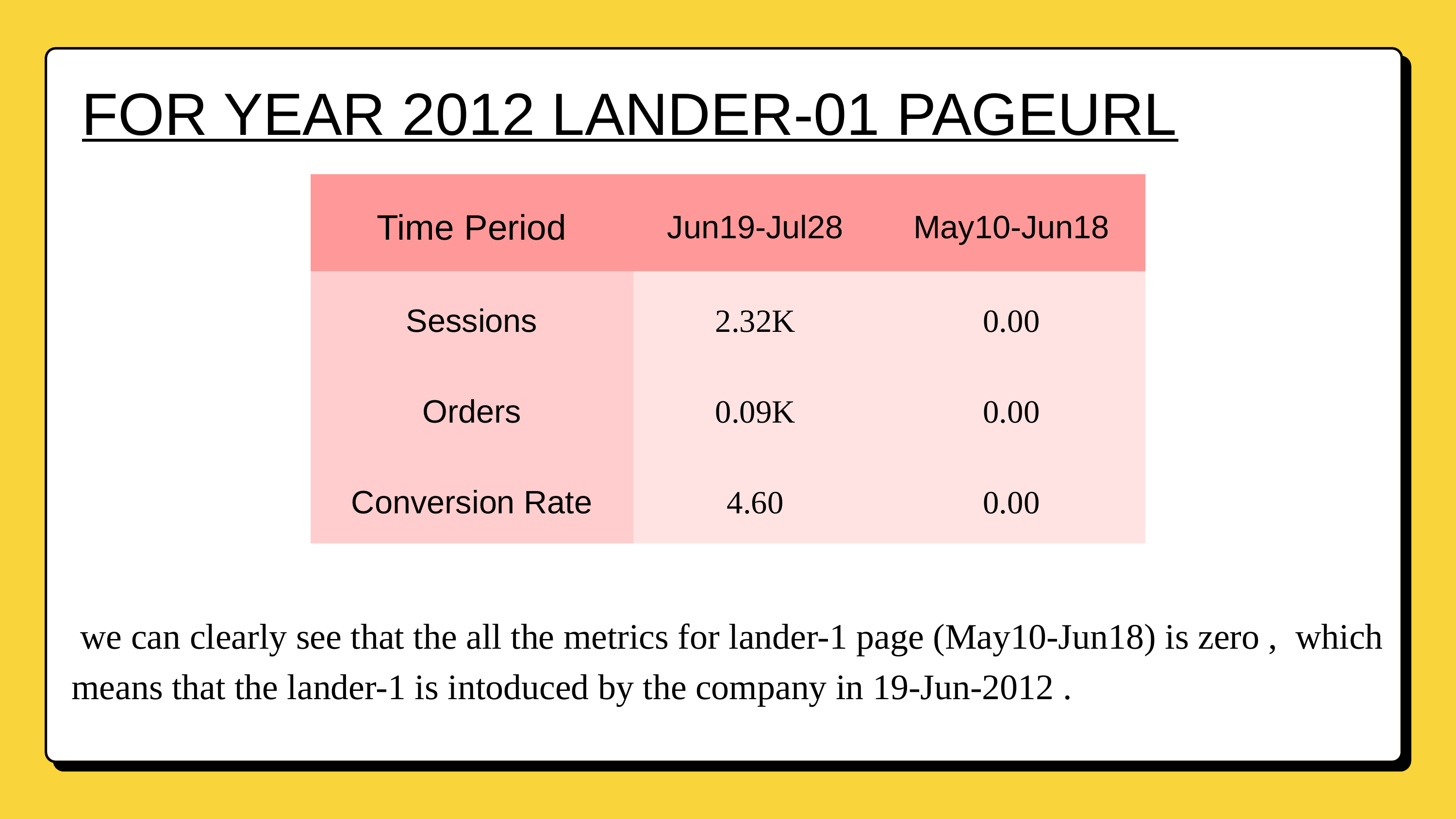

FOR YEAR 2012 LANDER-01 PAGEURL
| Time Period | Jun19-Jul28 | May10-Jun18 |
| --- | --- | --- |
| Sessions | 2.32K | 0.00 |
| Orders | 0.09K | 0.00 |
| Conversion Rate | 4.60 | 0.00 |
 we can clearly see that the all the metrics for lander-1 page (May10-Jun18) is zero ,  which means that the lander-1 is intoduced by the company in 19-Jun-2012 .